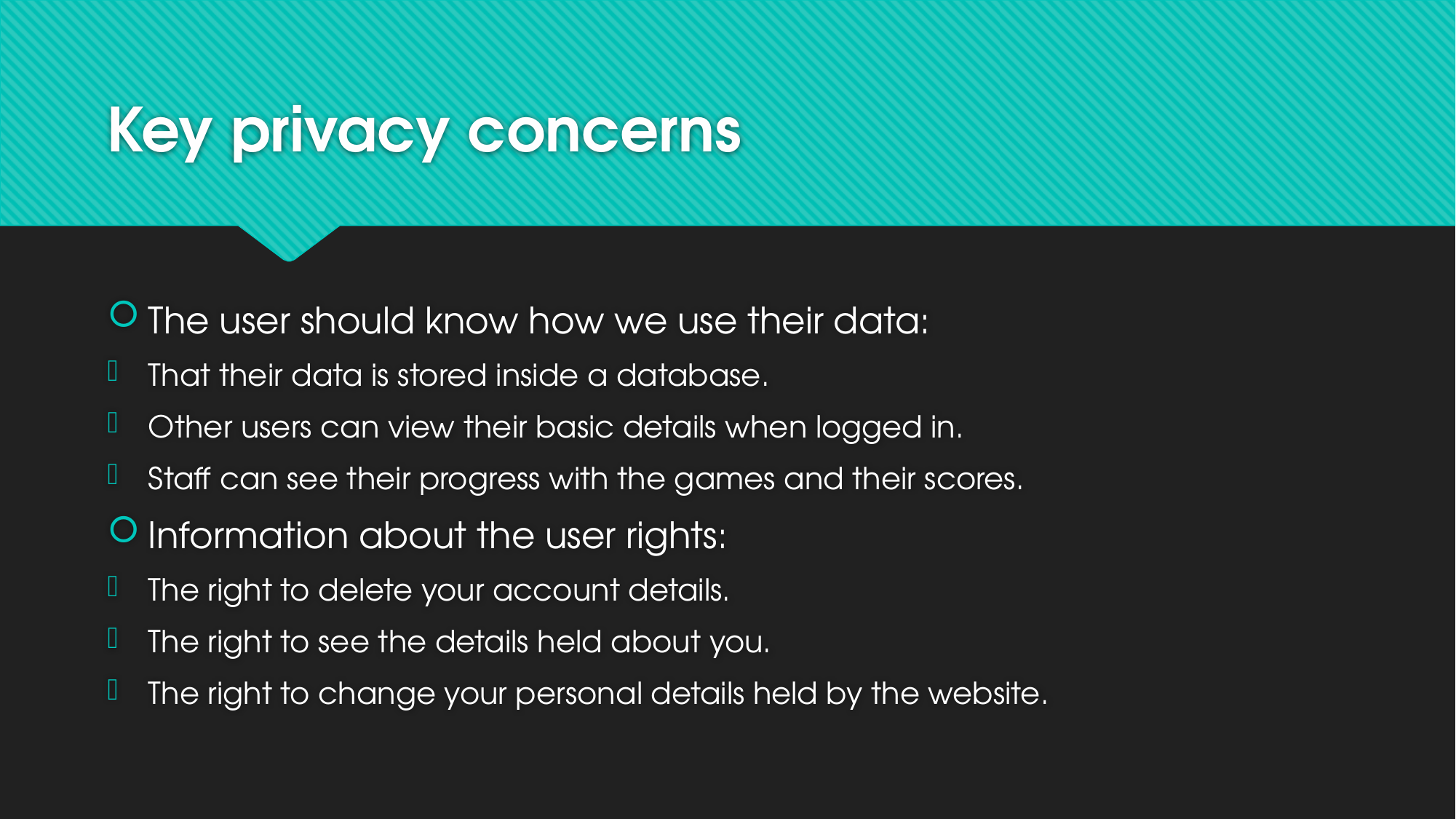

# Key privacy concerns
The user should know how we use their data:
That their data is stored inside a database.
Other users can view their basic details when logged in.
Staff can see their progress with the games and their scores.
Information about the user rights:
The right to delete your account details.
The right to see the details held about you.
The right to change your personal details held by the website.